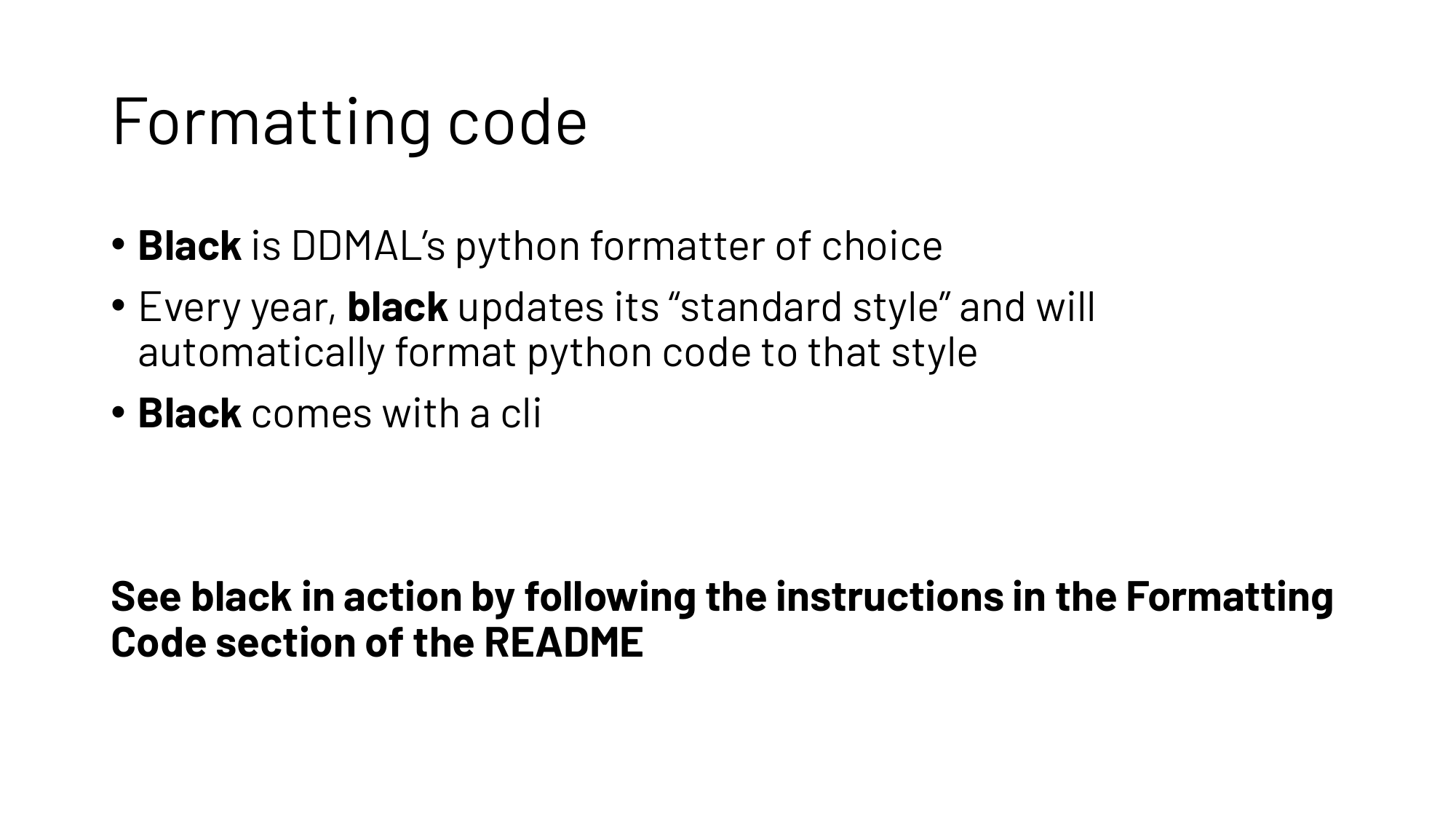

# Formatting code
Black is DDMAL’s python formatter of choice
Every year, black updates its “standard style” and will automatically format python code to that style
Black comes with a cli

See black in action by following the instructions in the Formatting Code section of the README